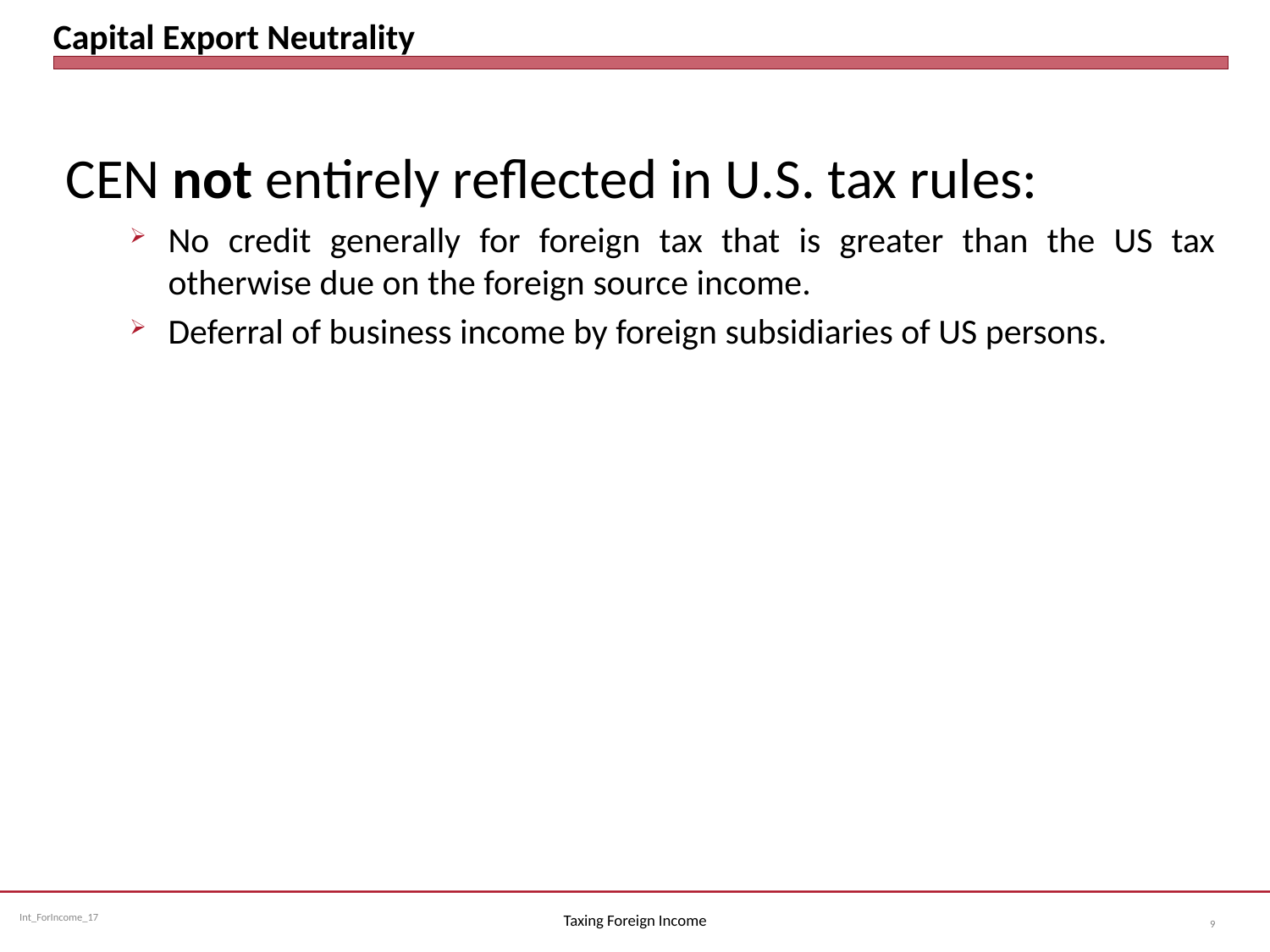

# Capital Export Neutrality

CEN not entirely reflected in U.S. tax rules:
No credit generally for foreign tax that is greater than the US tax otherwise due on the foreign source income.
Deferral of business income by foreign subsidiaries of US persons.
Taxing Foreign Income
9